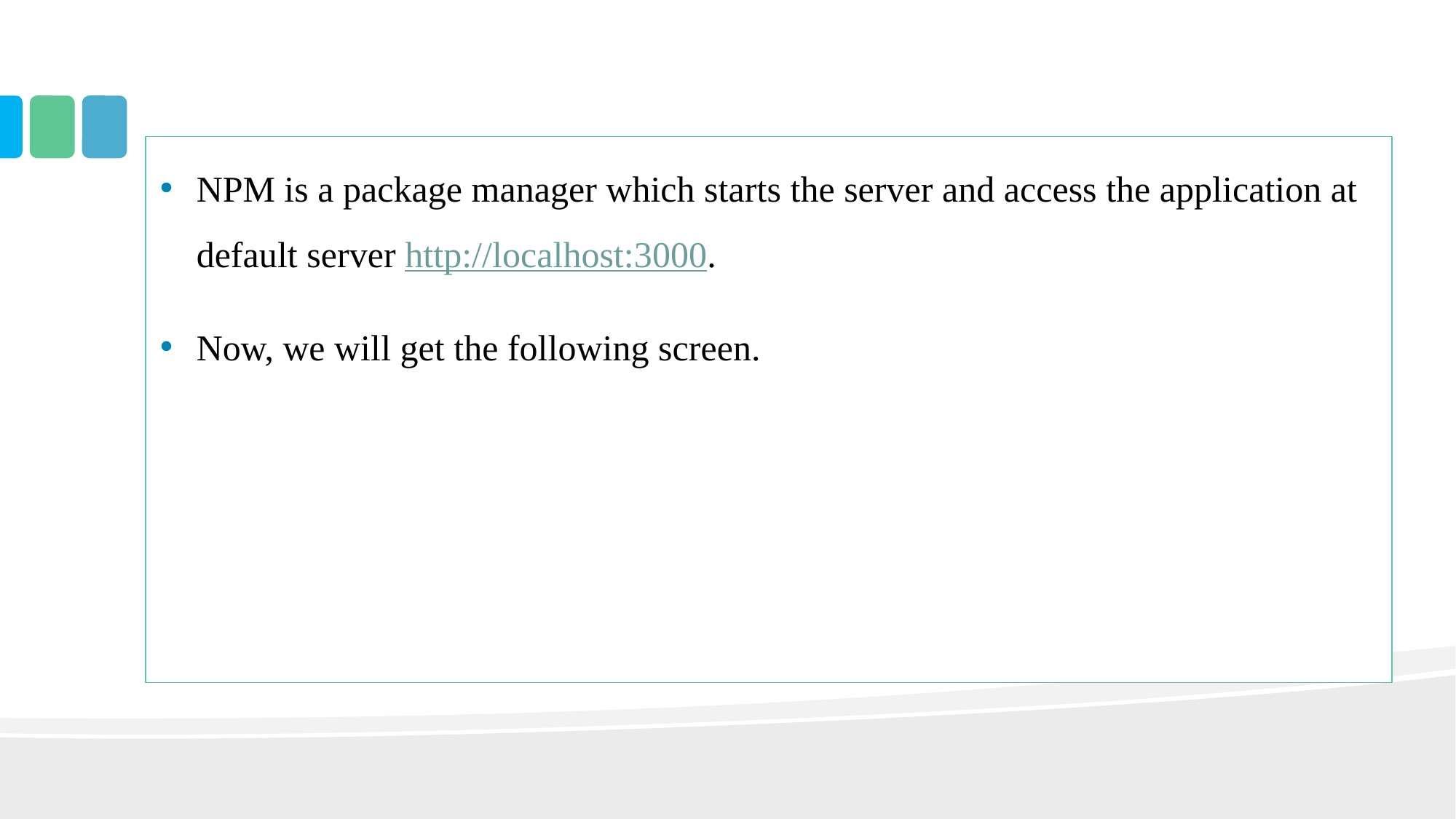

NPM is a package manager which starts the server and access the application at default server http://localhost:3000.
Now, we will get the following screen.